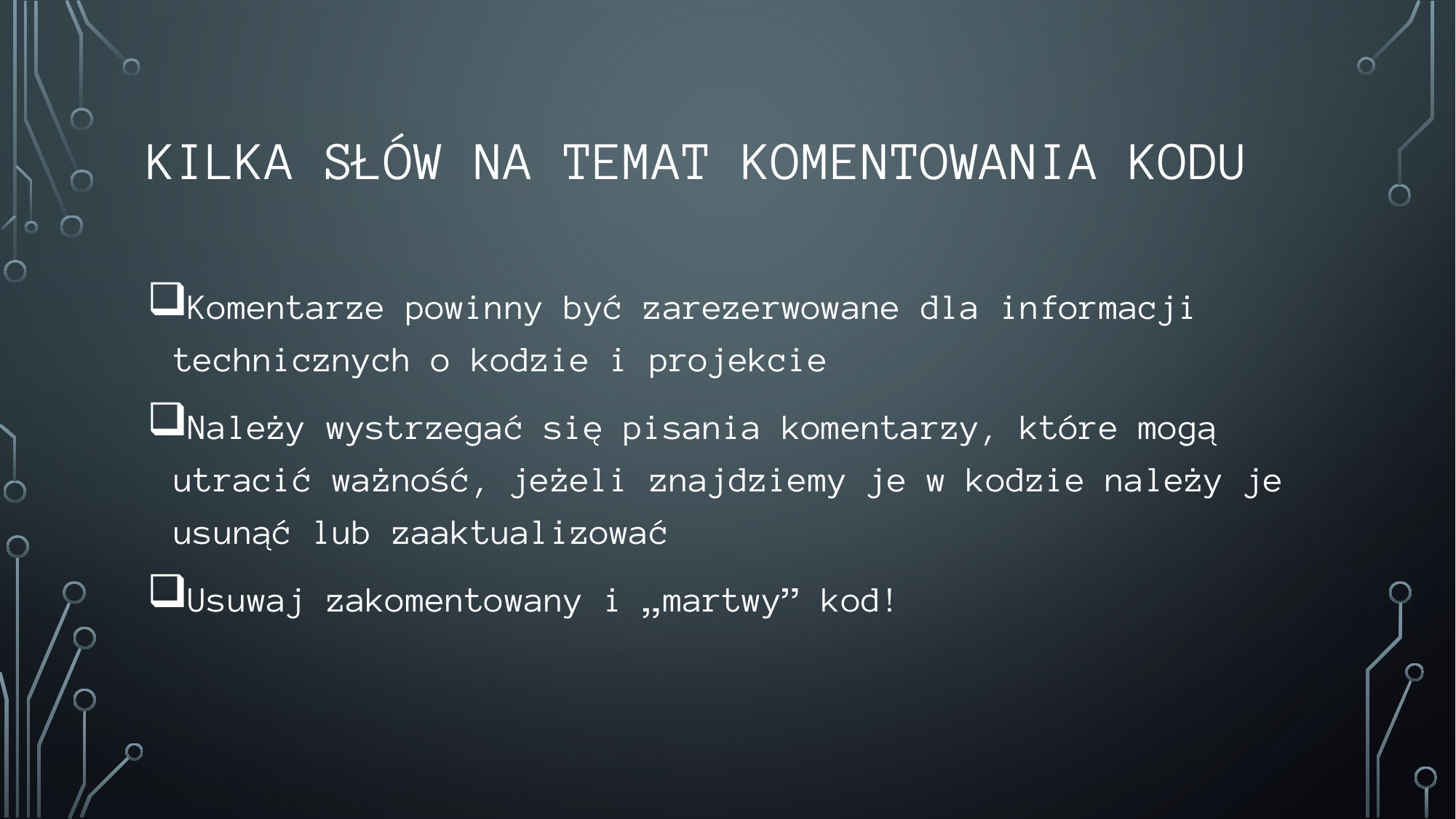

# Kilka słów na temat komentowania kodu
Komentarze powinny być zarezerwowane dla informacji technicznych o kodzie i projekcie
Należy wystrzegać się pisania komentarzy, które mogą utracić ważność, jeżeli znajdziemy je w kodzie należy je usunąć lub zaaktualizować
Usuwaj zakomentowany i „martwy” kod!